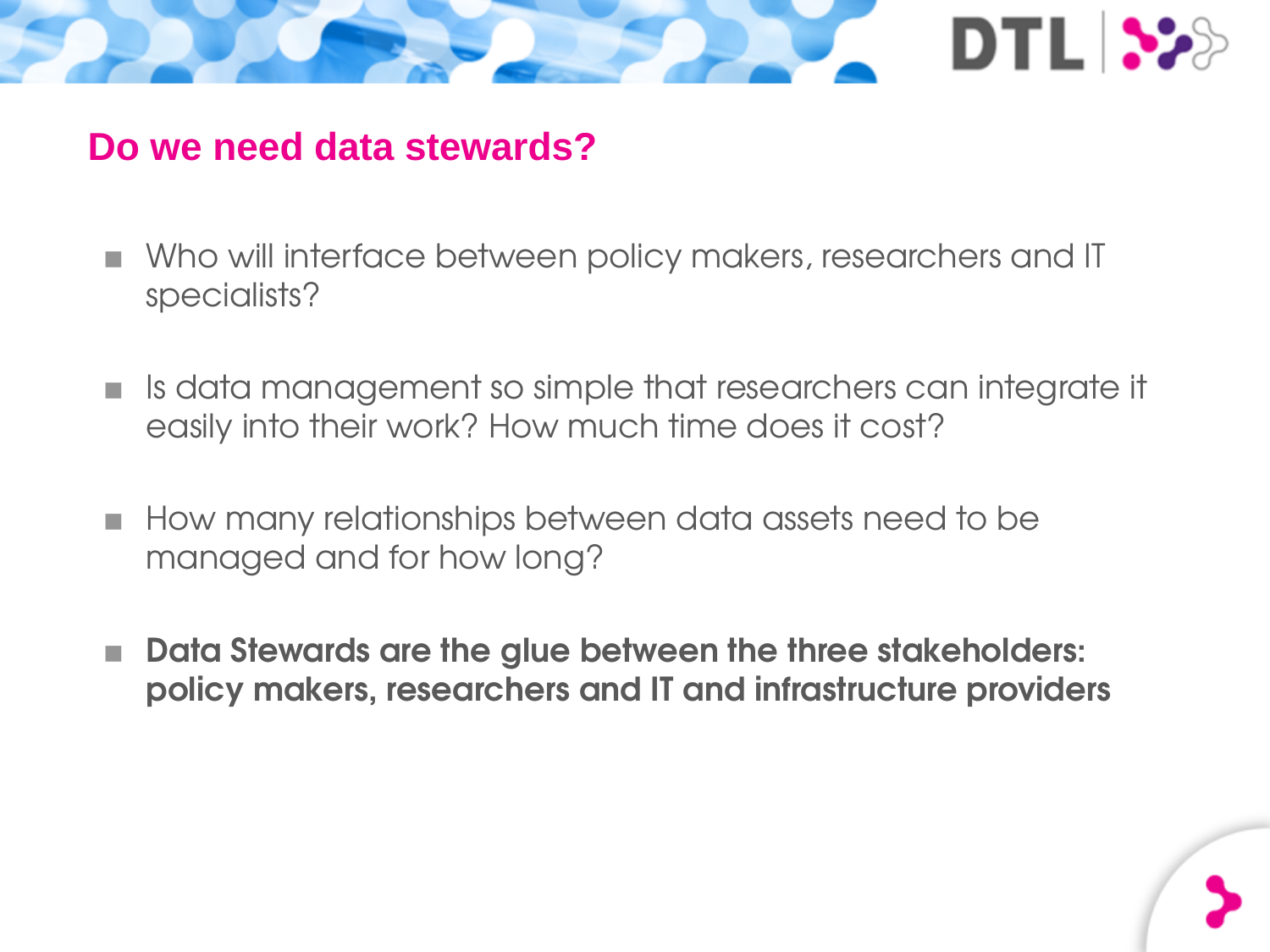

# Do we need data stewards?
Who will interface between policy makers, researchers and IT specialists?

Is data management so simple that researchers can integrate it easily into their work? How much time does it cost?

How many relationships between data assets need to be managed and for how long?

Data Stewards are the glue between the three stakeholders: policy makers, researchers and IT and infrastructure providers